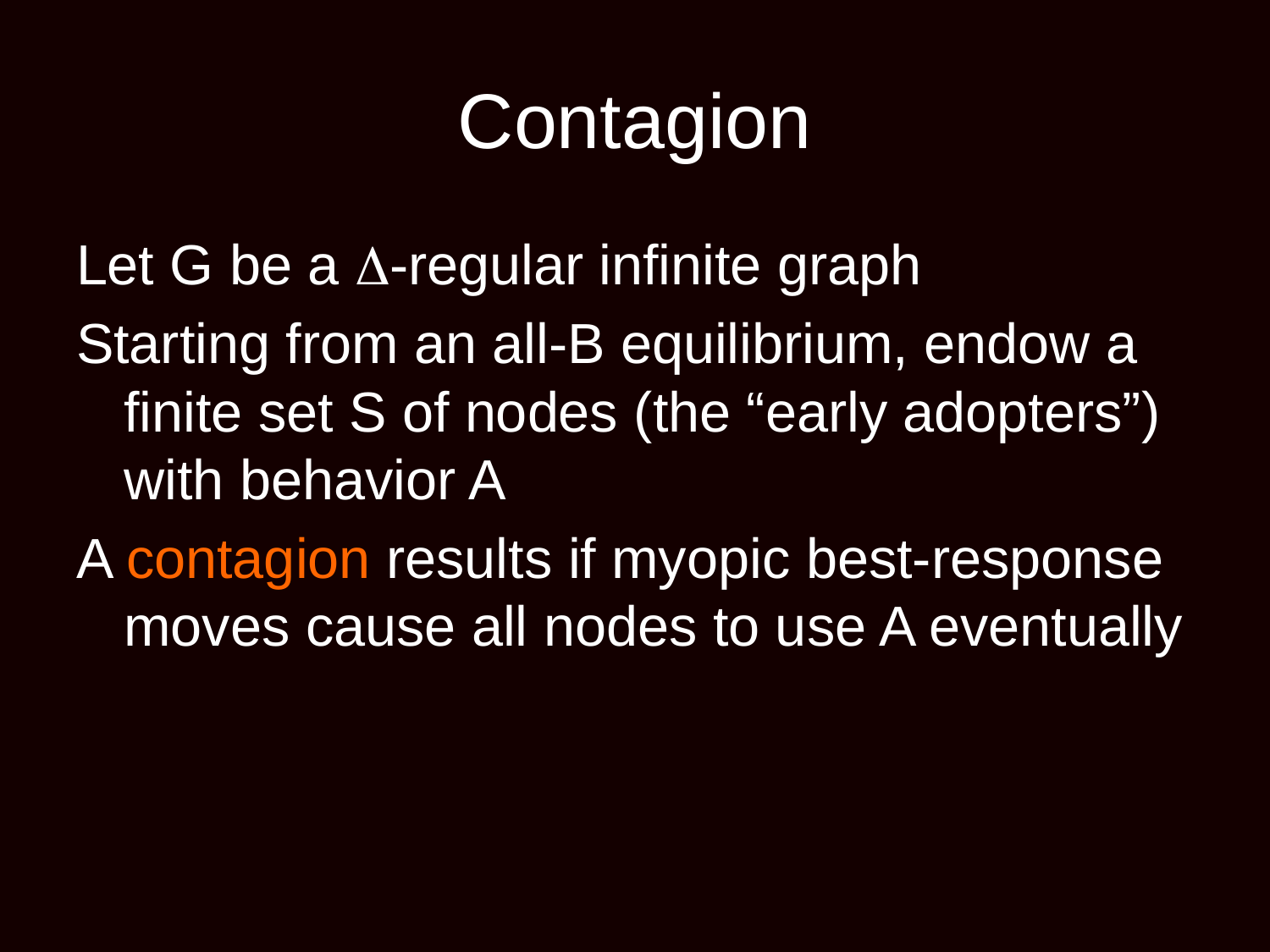

# Contagion
Let G be a Δ-regular infinite graph
Starting from an all-B equilibrium, endow a finite set S of nodes (the “early adopters”) with behavior A
A contagion results if myopic best-response moves cause all nodes to use A eventually